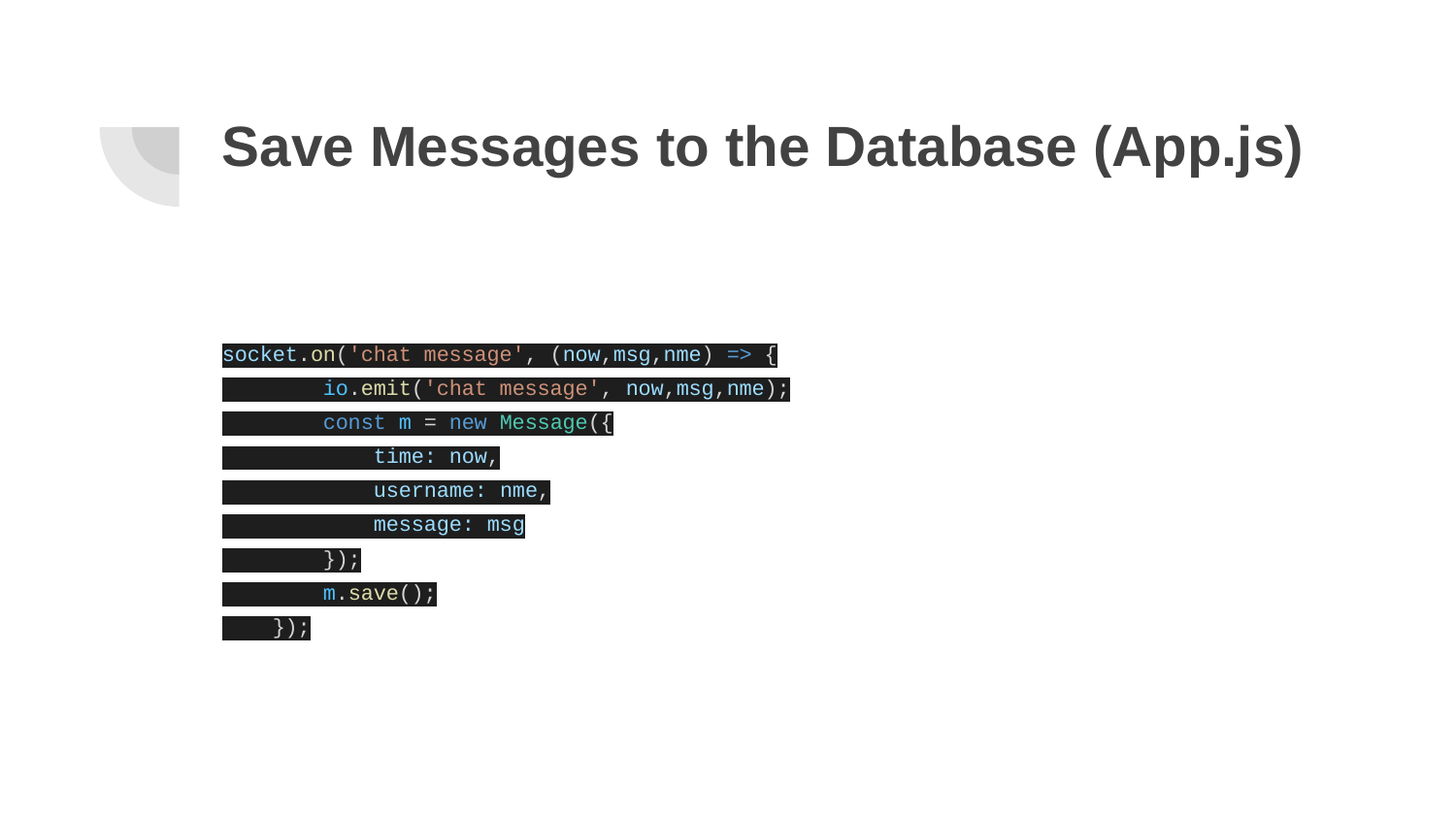

# Save Messages to the Database (App.js)
socket.on('chat message', (now,msg,nme) => {
        io.emit('chat message', now,msg,nme);
        const m = new Message({
            time: now,
            username: nme,
            message: msg
        });
        m.save();
    });